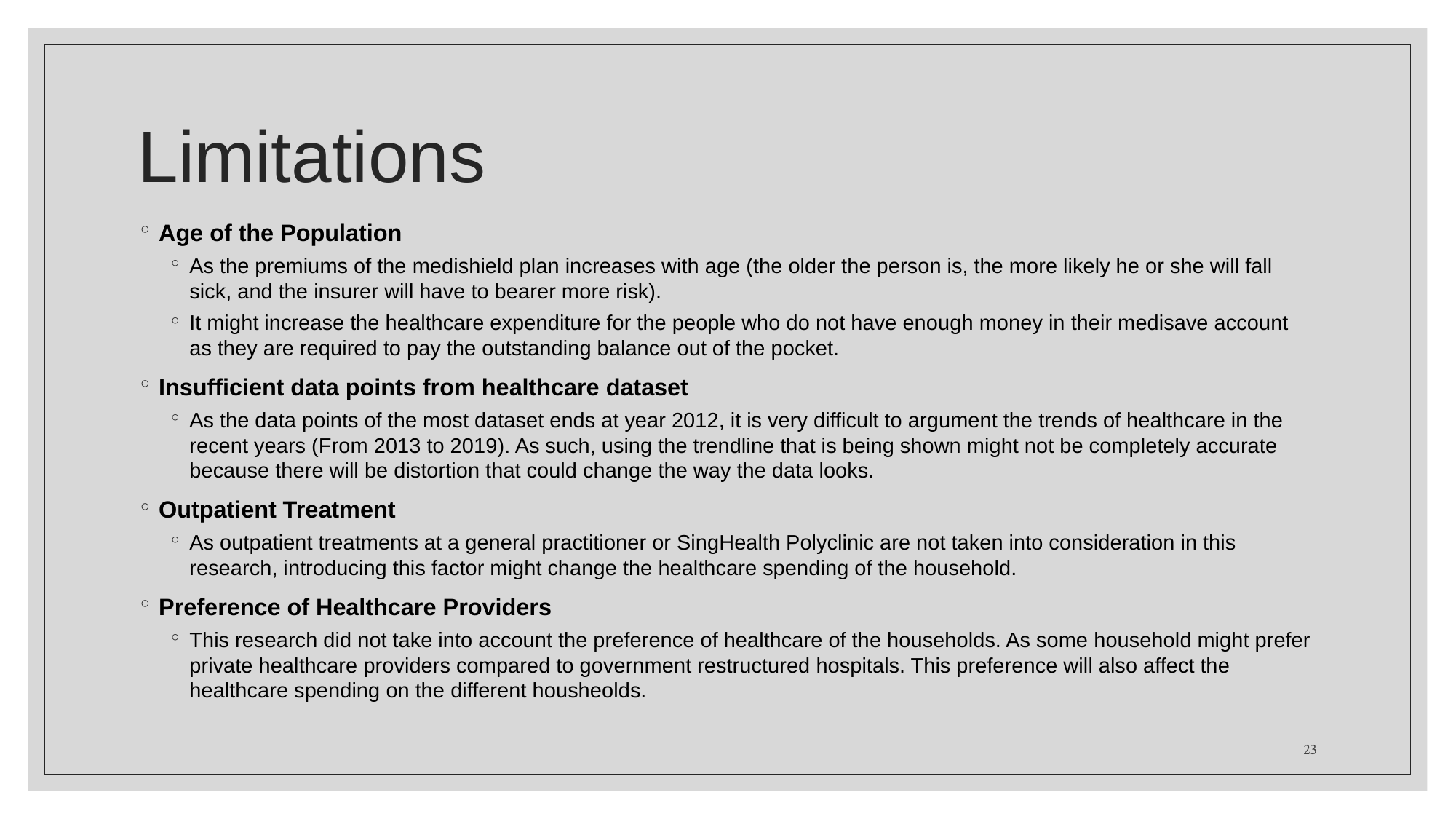

# Limitations
Age of the Population
As the premiums of the medishield plan increases with age (the older the person is, the more likely he or she will fall sick, and the insurer will have to bearer more risk).
It might increase the healthcare expenditure for the people who do not have enough money in their medisave account as they are required to pay the outstanding balance out of the pocket.
Insufficient data points from healthcare dataset
As the data points of the most dataset ends at year 2012, it is very difficult to argument the trends of healthcare in the recent years (From 2013 to 2019). As such, using the trendline that is being shown might not be completely accurate because there will be distortion that could change the way the data looks.
Outpatient Treatment
As outpatient treatments at a general practitioner or SingHealth Polyclinic are not taken into consideration in this research, introducing this factor might change the healthcare spending of the household.
Preference of Healthcare Providers
This research did not take into account the preference of healthcare of the households. As some household might prefer private healthcare providers compared to government restructured hospitals. This preference will also affect the healthcare spending on the different housheolds.
23